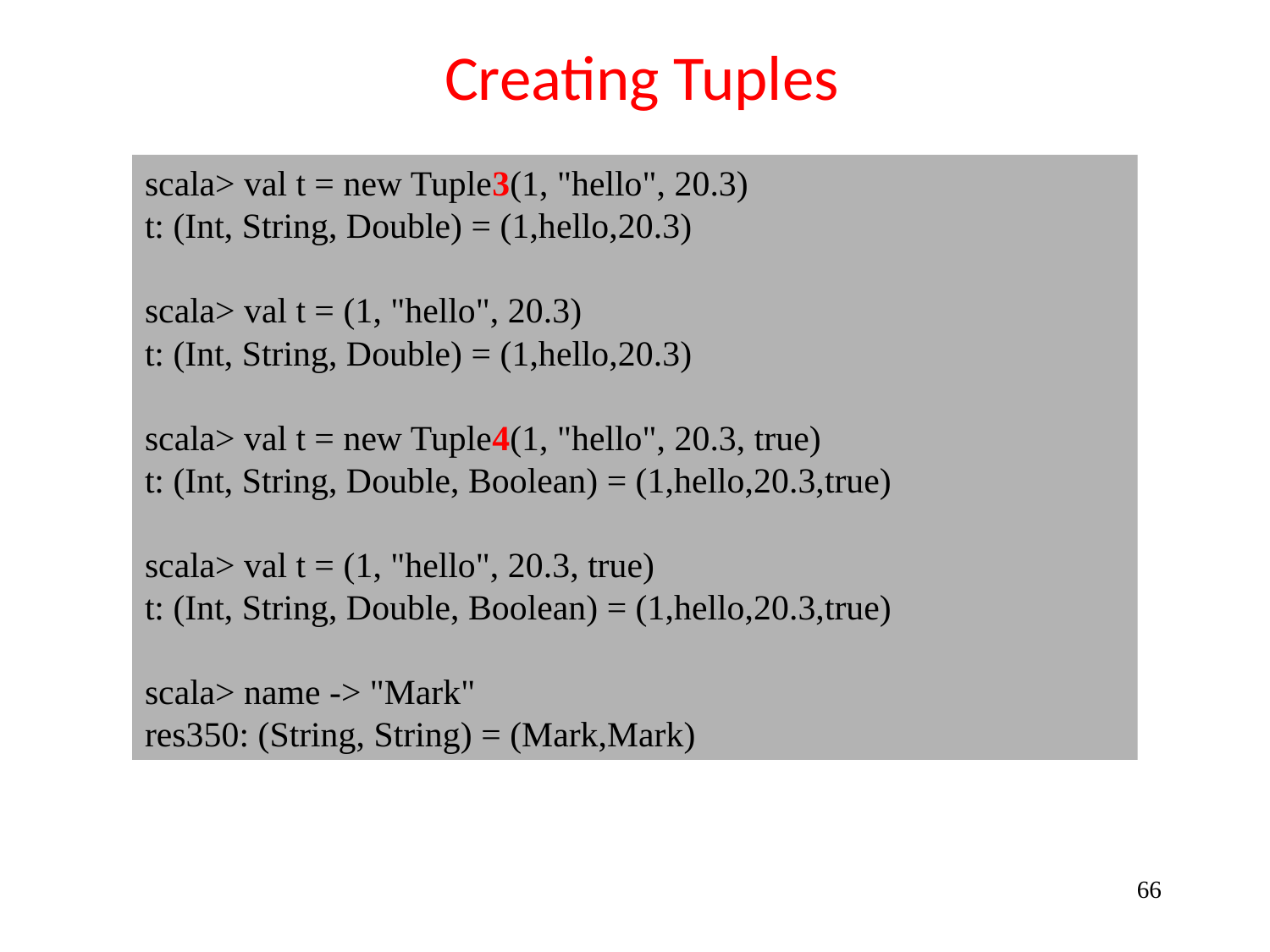

# Creating Tuples

scala> val t = new Tuple3(1, "hello", 20.3)
t: (Int, String, Double) = (1,hello,20.3)

scala> val t = (1, "hello", 20.3)
t: (Int, String, Double) = (1,hello,20.3)

scala> val t = new Tuple4(1, "hello", 20.3, true)
t: (Int, String, Double, Boolean) = (1,hello,20.3,true)

scala> val t = (1, "hello", 20.3, true)
t: (Int, String, Double, Boolean) = (1,hello,20.3,true)

scala> name -> "Mark"
res350: (String, String) = (Mark,Mark)
66